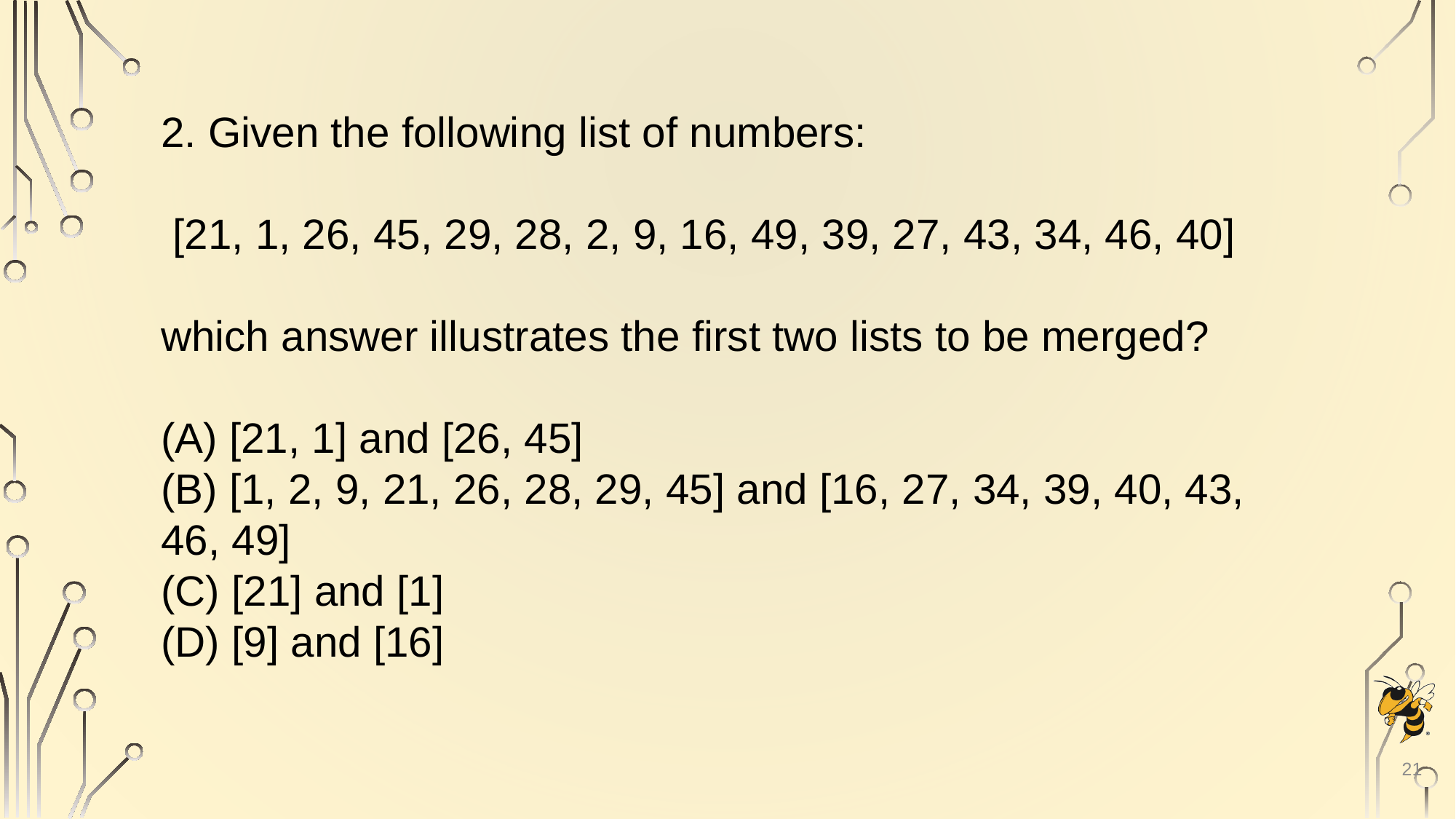

2. Given the following list of numbers:

 [21, 1, 26, 45, 29, 28, 2, 9, 16, 49, 39, 27, 43, 34, 46, 40]

which answer illustrates the first two lists to be merged?

(A) [21, 1] and [26, 45]
(B) [1, 2, 9, 21, 26, 28, 29, 45] and [16, 27, 34, 39, 40, 43, 46, 49]
(C) [21] and [1]
(D) [9] and [16]
21